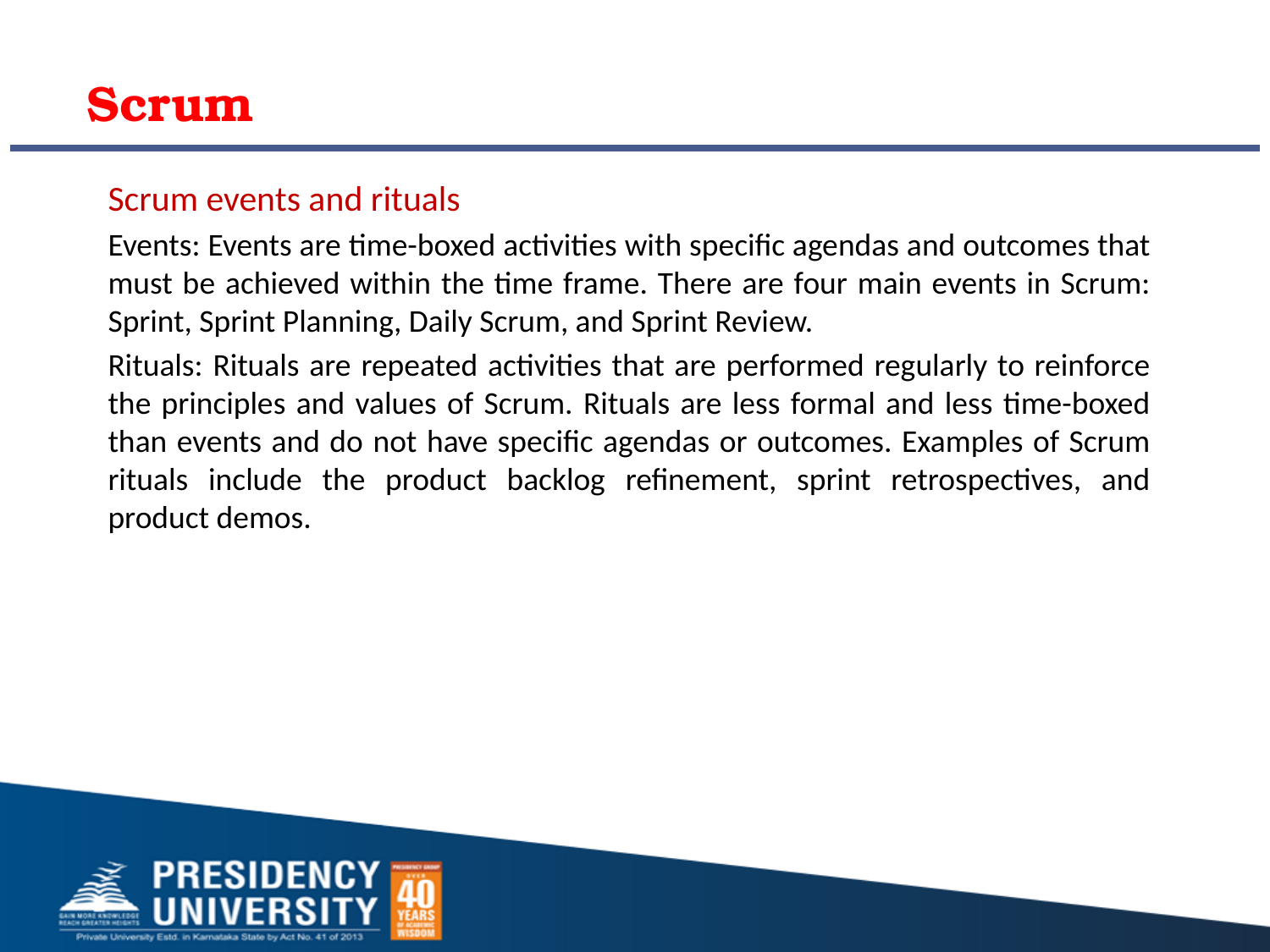

# Scrum
Scrum events and rituals
Events: Events are time-boxed activities with specific agendas and outcomes that must be achieved within the time frame. There are four main events in Scrum: Sprint, Sprint Planning, Daily Scrum, and Sprint Review.
Rituals: Rituals are repeated activities that are performed regularly to reinforce the principles and values of Scrum. Rituals are less formal and less time-boxed than events and do not have specific agendas or outcomes. Examples of Scrum rituals include the product backlog refinement, sprint retrospectives, and product demos.